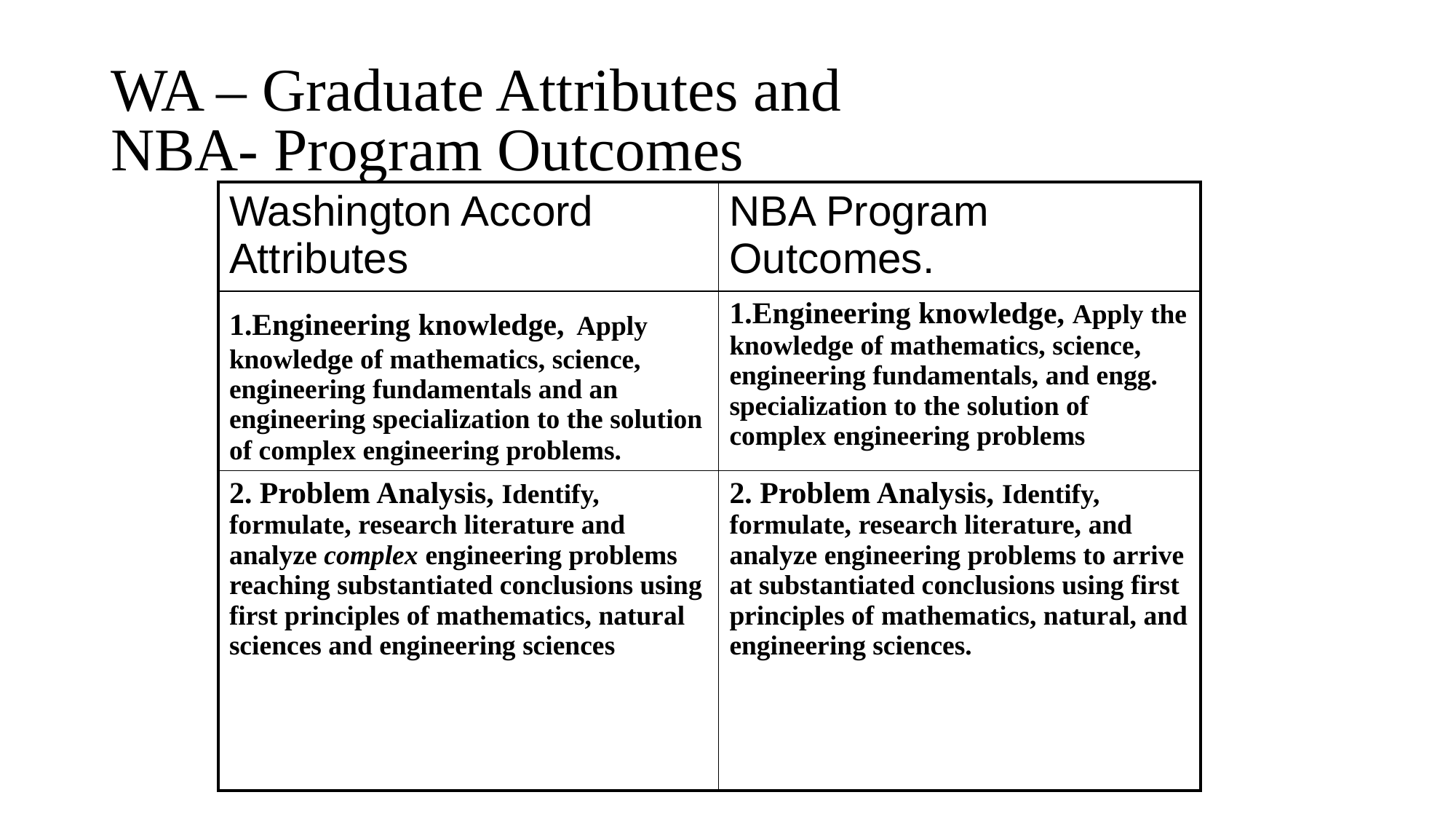

WA – Graduate Attributes and
NBA- Program Outcomes

| Washington Accord Attributes | NBA Program Outcomes. |
| --- | --- |
| 1.Engineering knowledge, Apply knowledge of mathematics, science, engineering fundamentals and an engineering specialization to the solution of complex engineering problems. | 1.Engineering knowledge, Apply the knowledge of mathematics, science, engineering fundamentals, and engg. specialization to the solution of complex engineering problems |
| 2. Problem Analysis, Identify, formulate, research literature and analyze complex engineering problems reaching substantiated conclusions using first principles of mathematics, natural sciences and engineering sciences | 2. Problem Analysis, Identify, formulate, research literature, and analyze engineering problems to arrive at substantiated conclusions using first principles of mathematics, natural, and engineering sciences. |